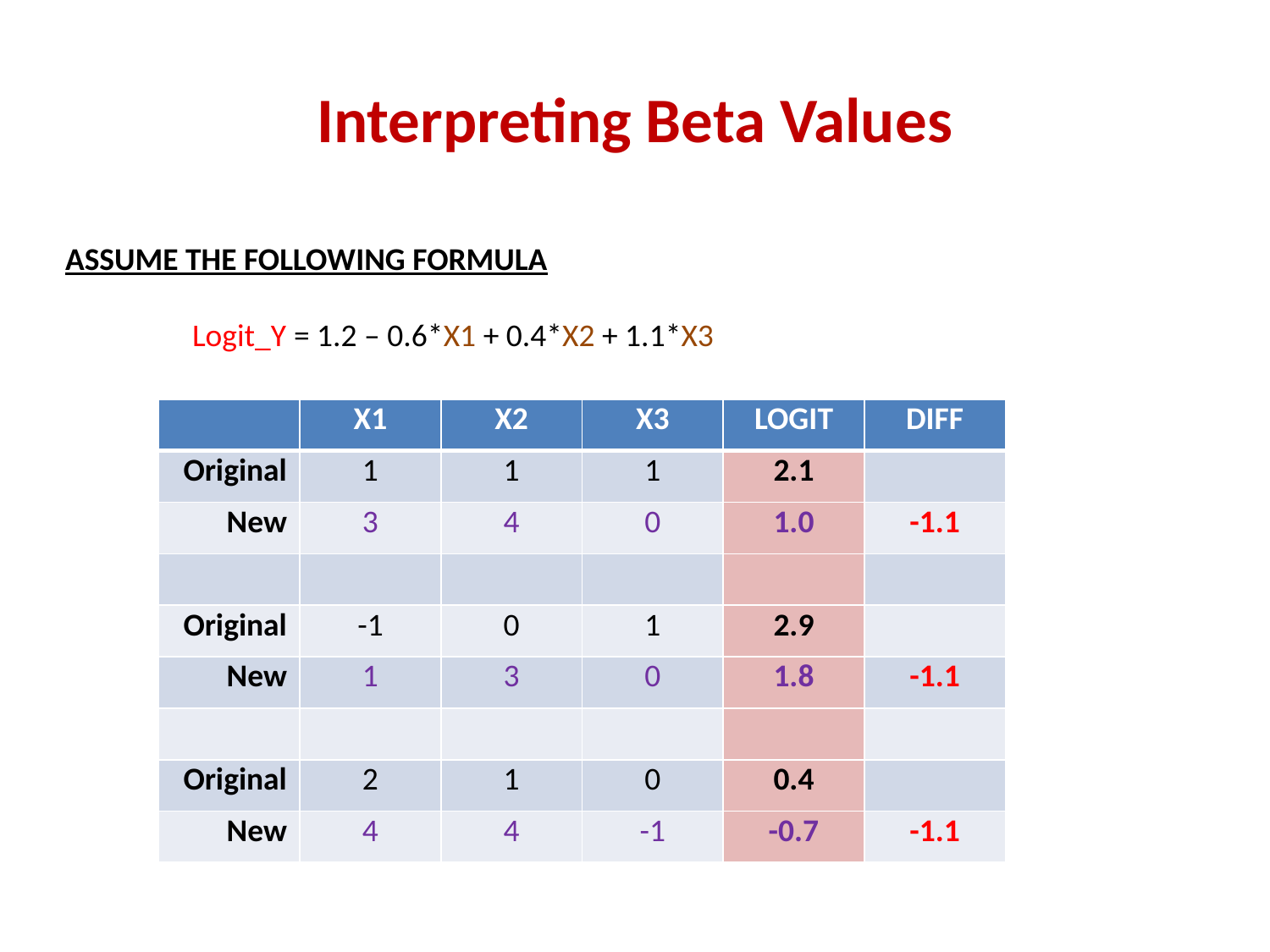

# Interpreting Beta Values
ASSUME THE FOLLOWING FORMULA

Logit_Y = 1.2 – 0.6*X1 + 0.4*X2 + 1.1*X3

|  | X1 | X2 | X3 | LOGIT | DIFF |
| --- | --- | --- | --- | --- | --- |
| Original | 1 | 1 | 1 | 2.1 |  |
| New | 3 | 4 | 0 | 1.0 | -1.1 |
|  |  |  |  |  |  |
| Original | -1 | 0 | 1 | 2.9 |  |
| New | 1 | 3 | 0 | 1.8 | -1.1 |
|  |  |  |  |  |  |
| Original | 2 | 1 | 0 | 0.4 |  |
| New | 4 | 4 | -1 | -0.7 | -1.1 |